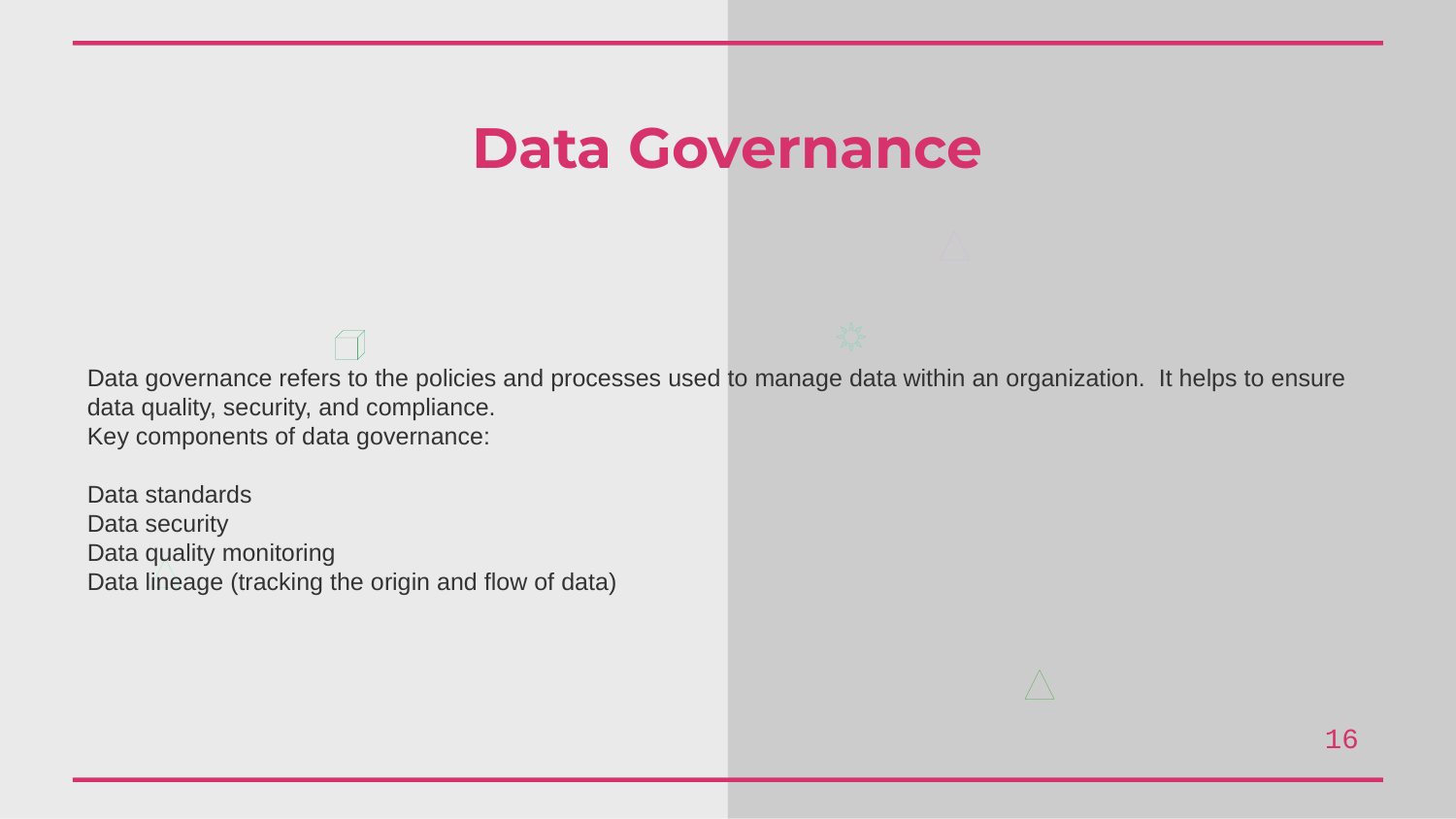

Data Governance

Data governance refers to the policies and processes used to manage data within an organization.  It helps to ensure data quality, security, and compliance.
Key components of data governance:

Data standards
Data security
Data quality monitoring
Data lineage (tracking the origin and flow of data)

16